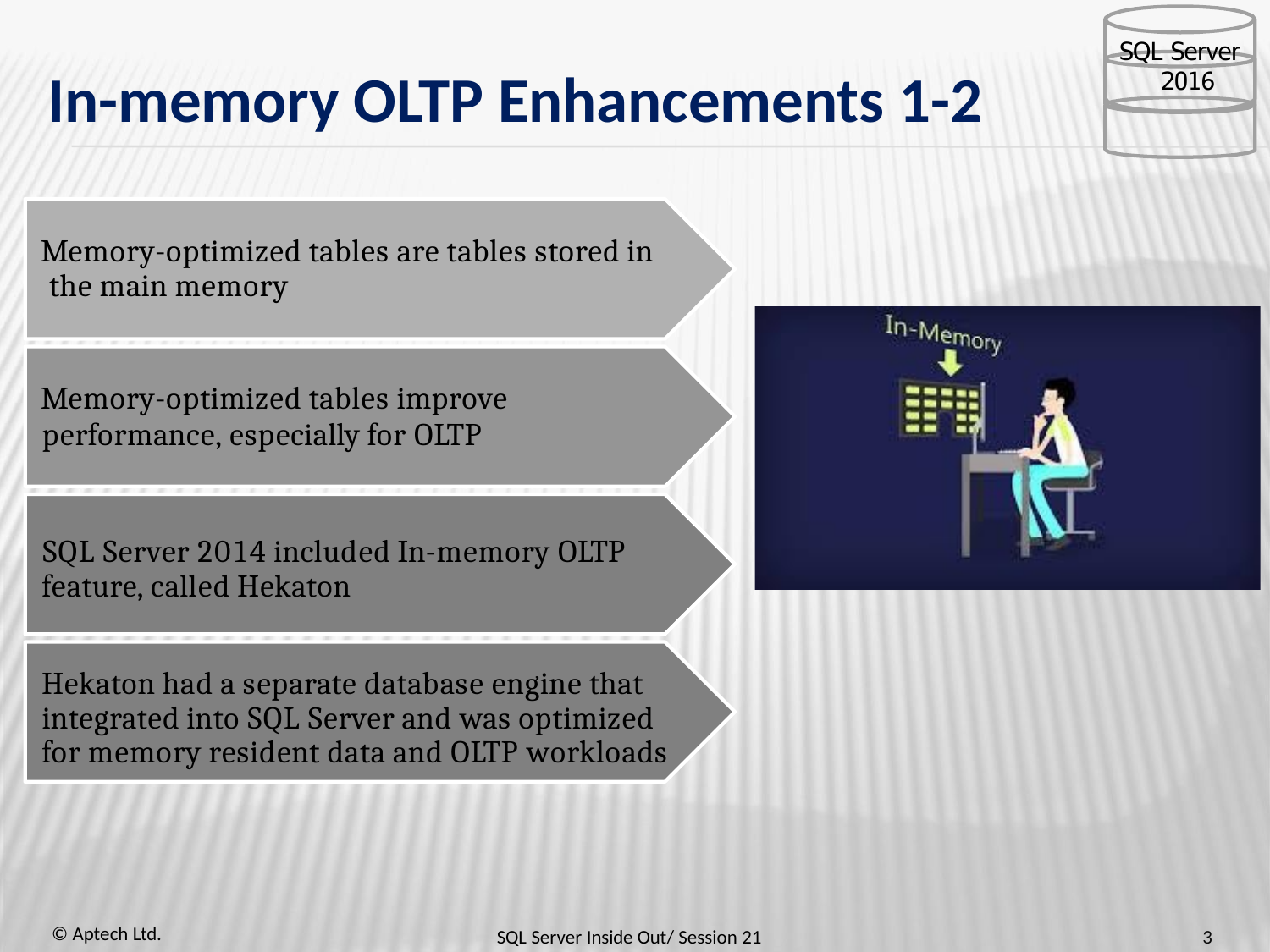

SQL Server  2016

# In-memory OLTP Enhancements 1-2

Memory-optimized tables are tables stored in  the main memory

Memory-optimized tables improve
performance, especially for OLTP

SQL Server 2014 included In-memory OLTP  feature, called Hekaton

Hekaton had a separate database engine that  integrated into SQL Server and was optimized  for memory resident data and OLTP workloads

© Aptech Ltd.
3
SQL Server Inside Out/ Session 21